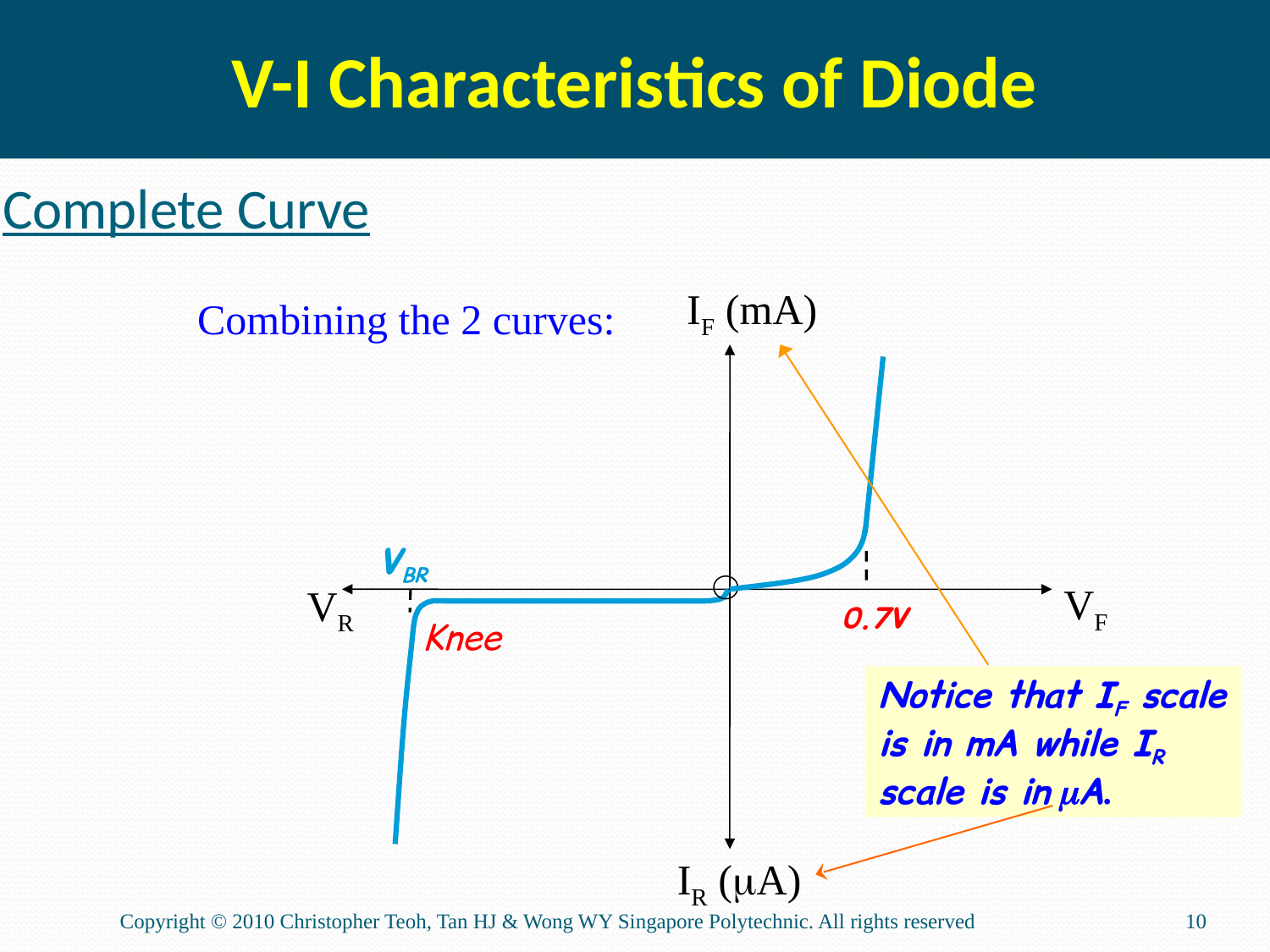

V-I Characteristics of Diode
# Complete Curve

IF (mA)

VBR

VF
VR

0.7V
Knee
IR (μA)
Combining the 2 curves:

Notice that IF scale is in mA while IR scale is in μA.

Copyright © 2010 Christopher Teoh, Tan HJ & Wong WY Singapore Polytechnic. All rights reserved
10